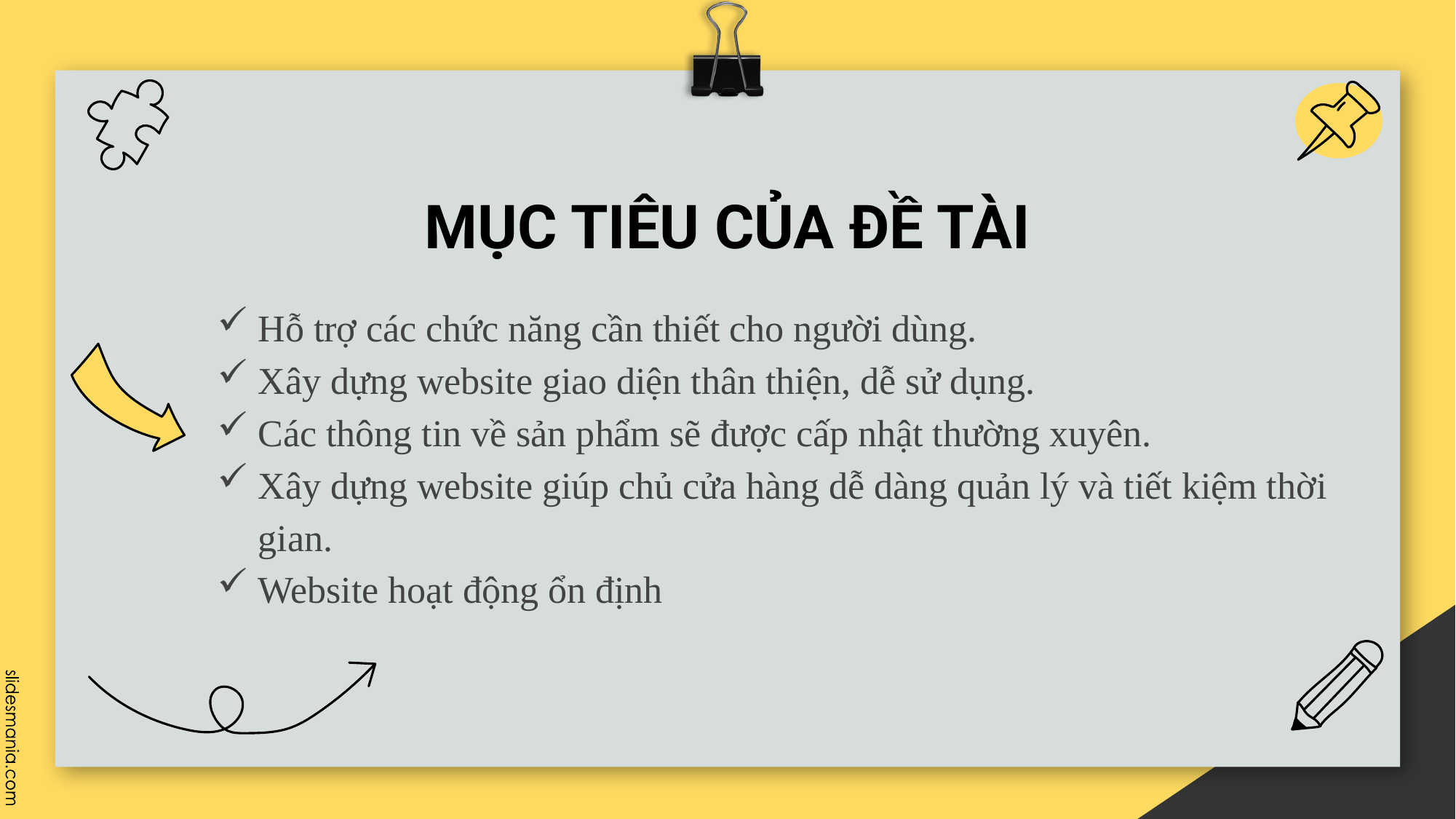

# MỤC TIÊU CỦA ĐỀ TÀI
Hỗ trợ các chức năng cần thiết cho người dùng.
Xây dựng website giao diện thân thiện, dễ sử dụng.
Các thông tin về sản phẩm sẽ được cấp nhật thường xuyên.
Xây dựng website giúp chủ cửa hàng dễ dàng quản lý và tiết kiệm thời gian.
Website hoạt động ổn định